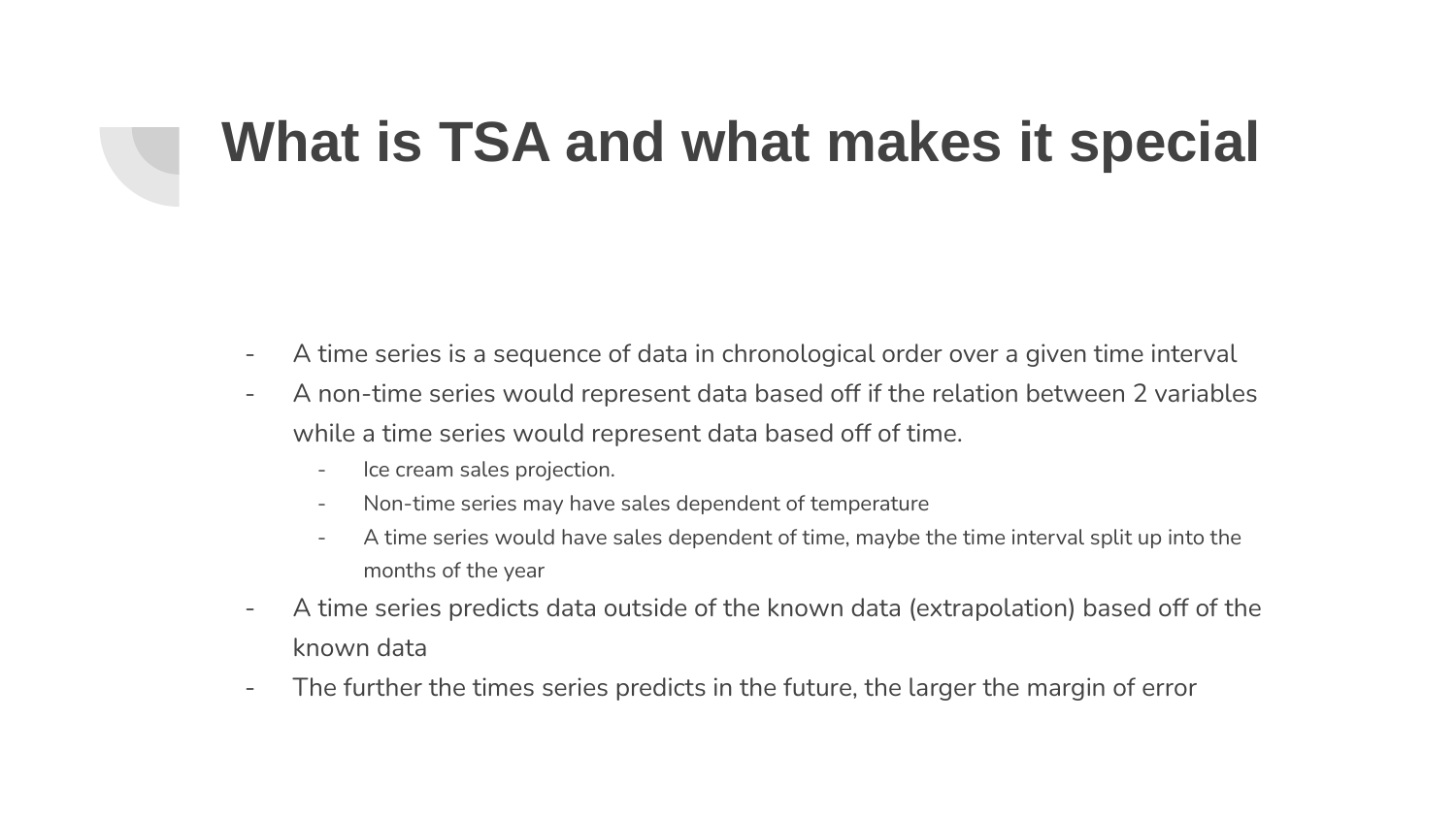

# What is TSA and what makes it special
A time series is a sequence of data in chronological order over a given time interval
A non-time series would represent data based off if the relation between 2 variables while a time series would represent data based off of time.
Ice cream sales projection.
Non-time series may have sales dependent of temperature
A time series would have sales dependent of time, maybe the time interval split up into the months of the year
A time series predicts data outside of the known data (extrapolation) based off of the known data
The further the times series predicts in the future, the larger the margin of error